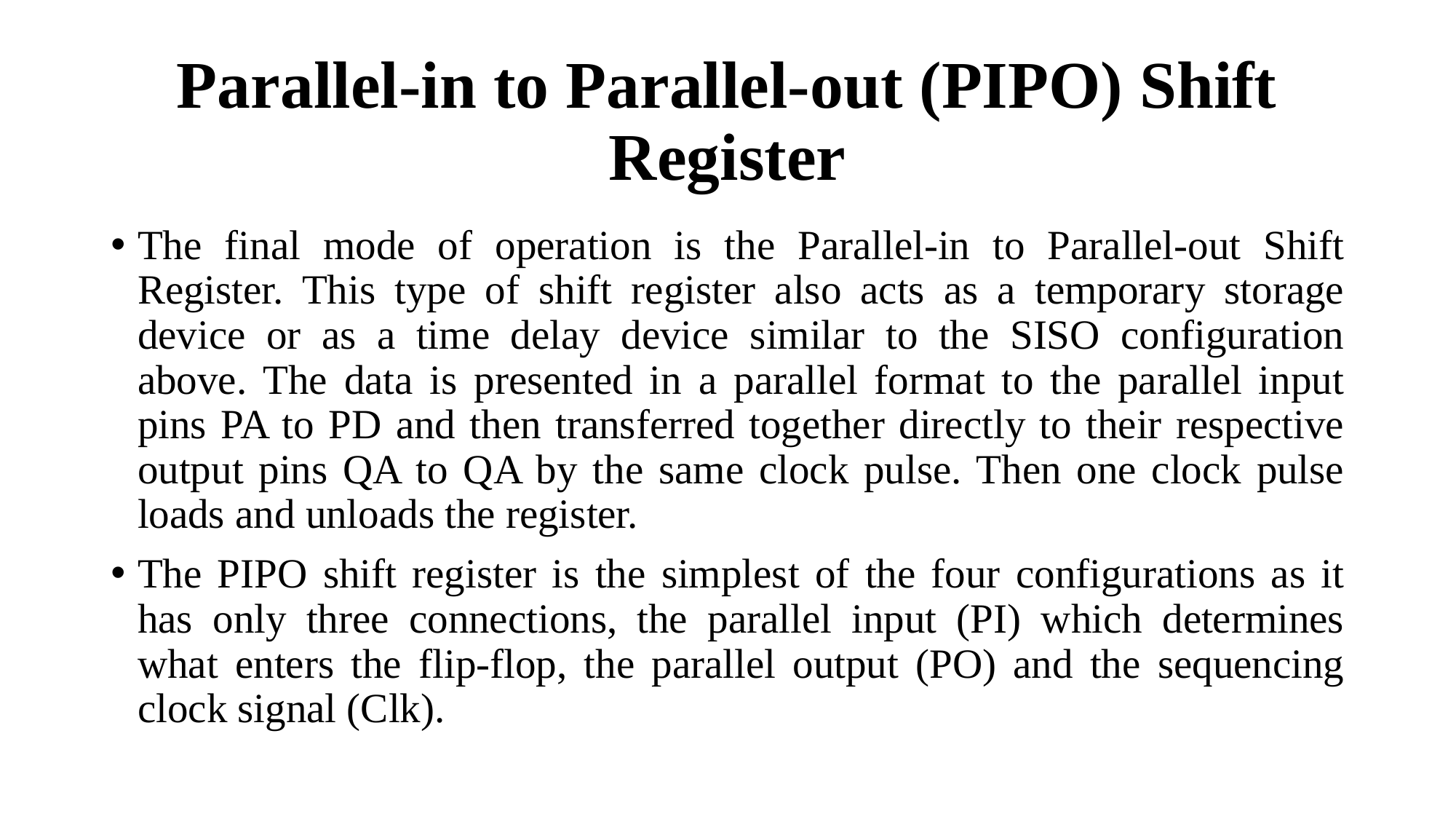

# Parallel-in to Parallel-out (PIPO) Shift Register
The final mode of operation is the Parallel-in to Parallel-out Shift Register. This type of shift register also acts as a temporary storage device or as a time delay device similar to the SISO configuration above. The data is presented in a parallel format to the parallel input pins PA to PD and then transferred together directly to their respective output pins QA to QA by the same clock pulse. Then one clock pulse loads and unloads the register.
The PIPO shift register is the simplest of the four configurations as it has only three connections, the parallel input (PI) which determines what enters the flip-flop, the parallel output (PO) and the sequencing clock signal (Clk).